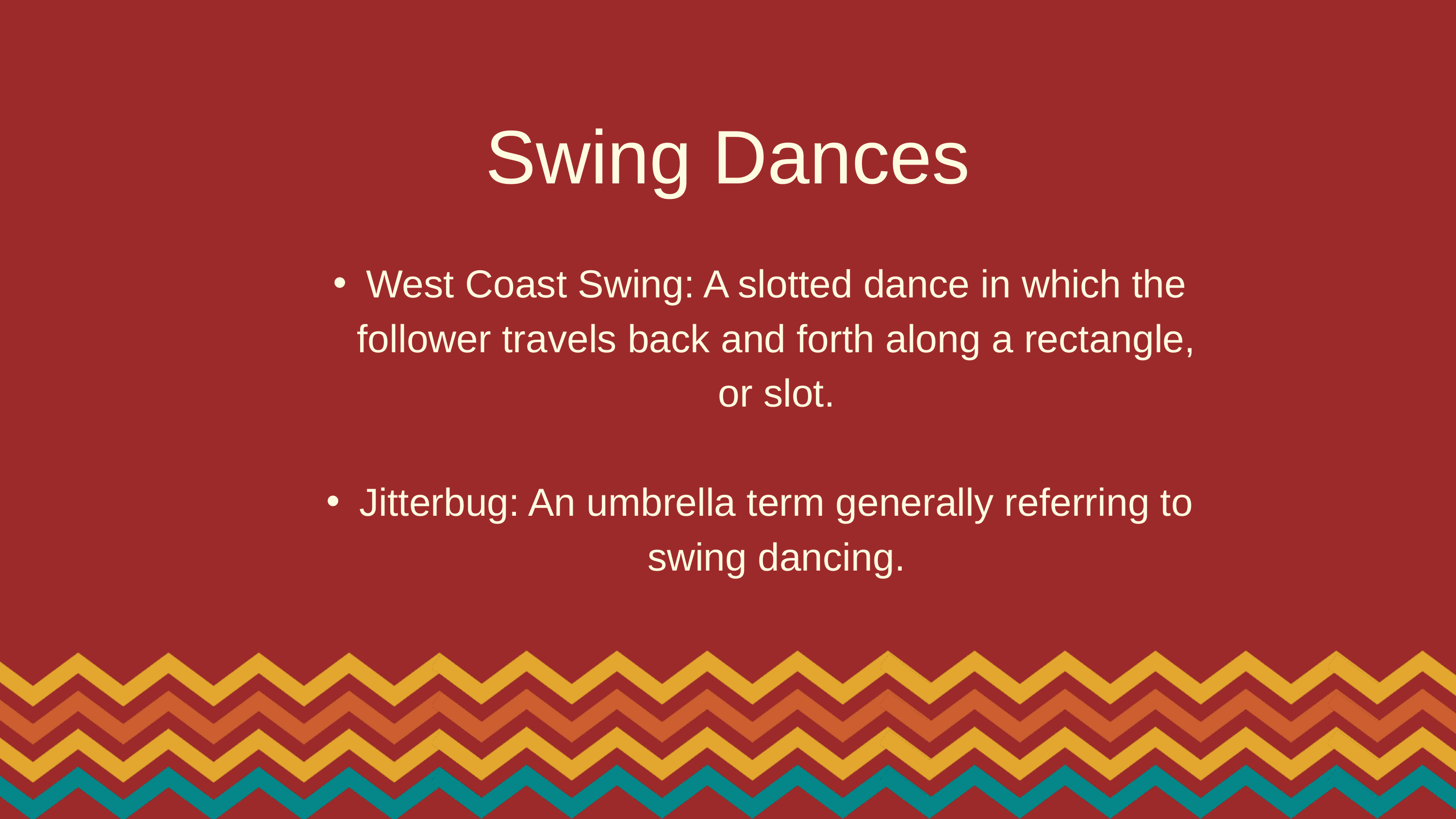

Swing Dances
West Coast Swing: A slotted dance in which the follower travels back and forth along a rectangle, or slot.

Jitterbug: An umbrella term generally referring to swing dancing.